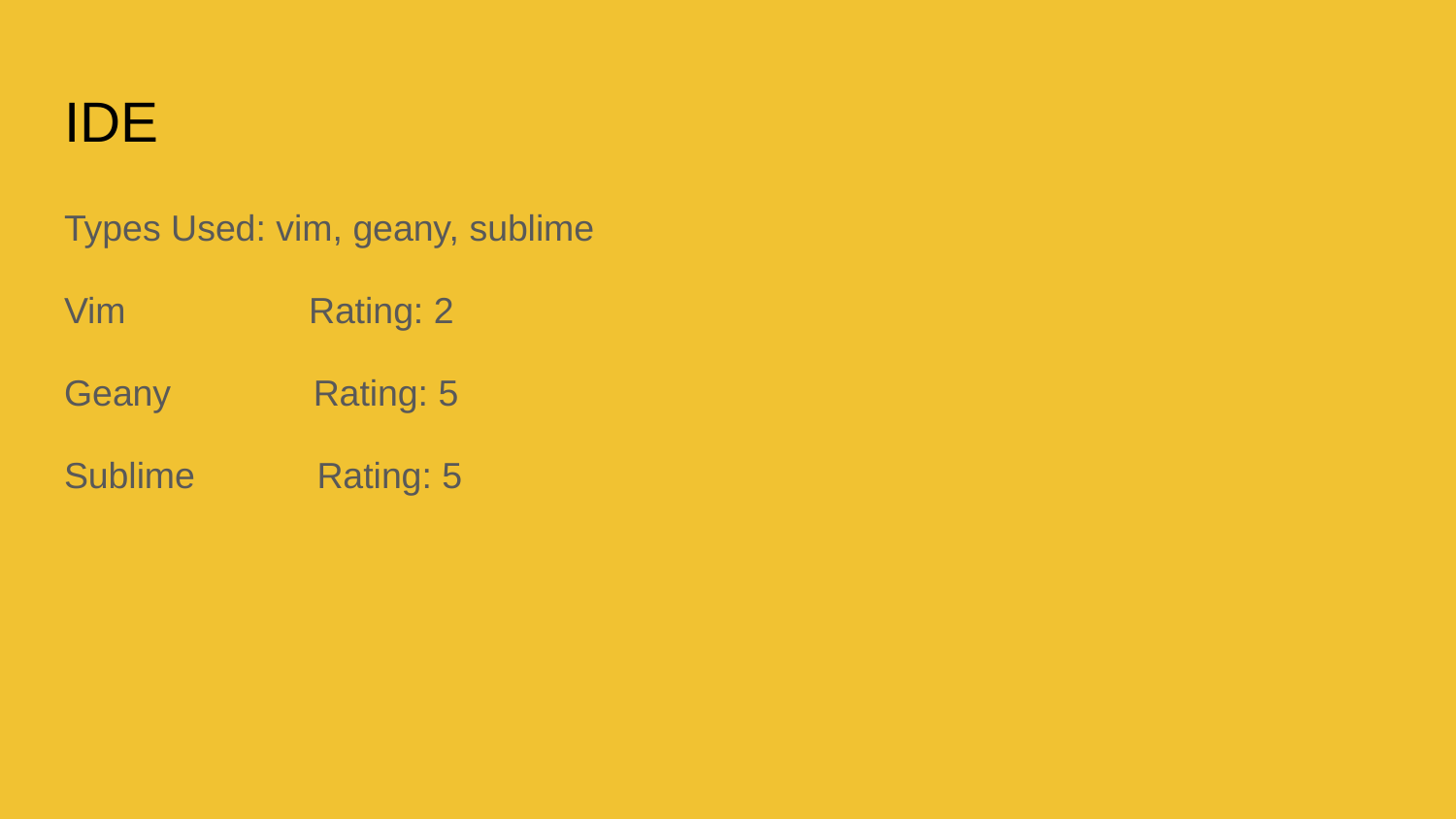

# IDE
Types Used: vim, geany, sublime
Vim                  Rating: 2
Geany              Rating: 5
Sublime            Rating: 5